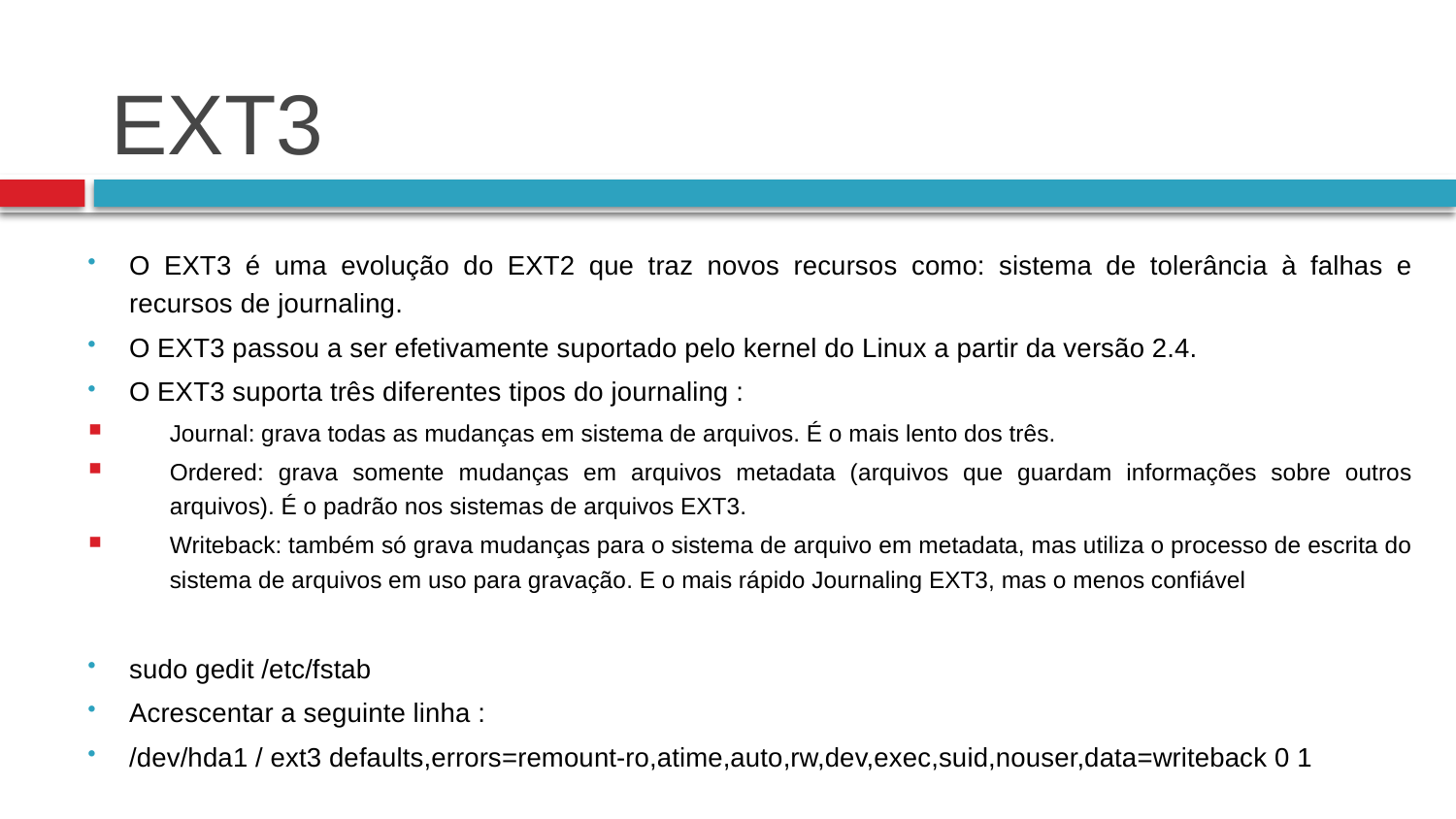

# EXT3
O EXT3 é uma evolução do EXT2 que traz novos recursos como: sistema de tolerância à falhas e recursos de journaling.
O EXT3 passou a ser efetivamente suportado pelo kernel do Linux a partir da versão 2.4.
O EXT3 suporta três diferentes tipos do journaling :
Journal: grava todas as mudanças em sistema de arquivos. É o mais lento dos três.
Ordered: grava somente mudanças em arquivos metadata (arquivos que guardam informações sobre outros arquivos). É o padrão nos sistemas de arquivos EXT3.
Writeback: também só grava mudanças para o sistema de arquivo em metadata, mas utiliza o processo de escrita do sistema de arquivos em uso para gravação. E o mais rápido Journaling EXT3, mas o menos confiável

sudo gedit /etc/fstab
Acrescentar a seguinte linha :
/dev/hda1 / ext3 defaults,errors=remount-ro,atime,auto,rw,dev,exec,suid,nouser,data=writeback 0 1